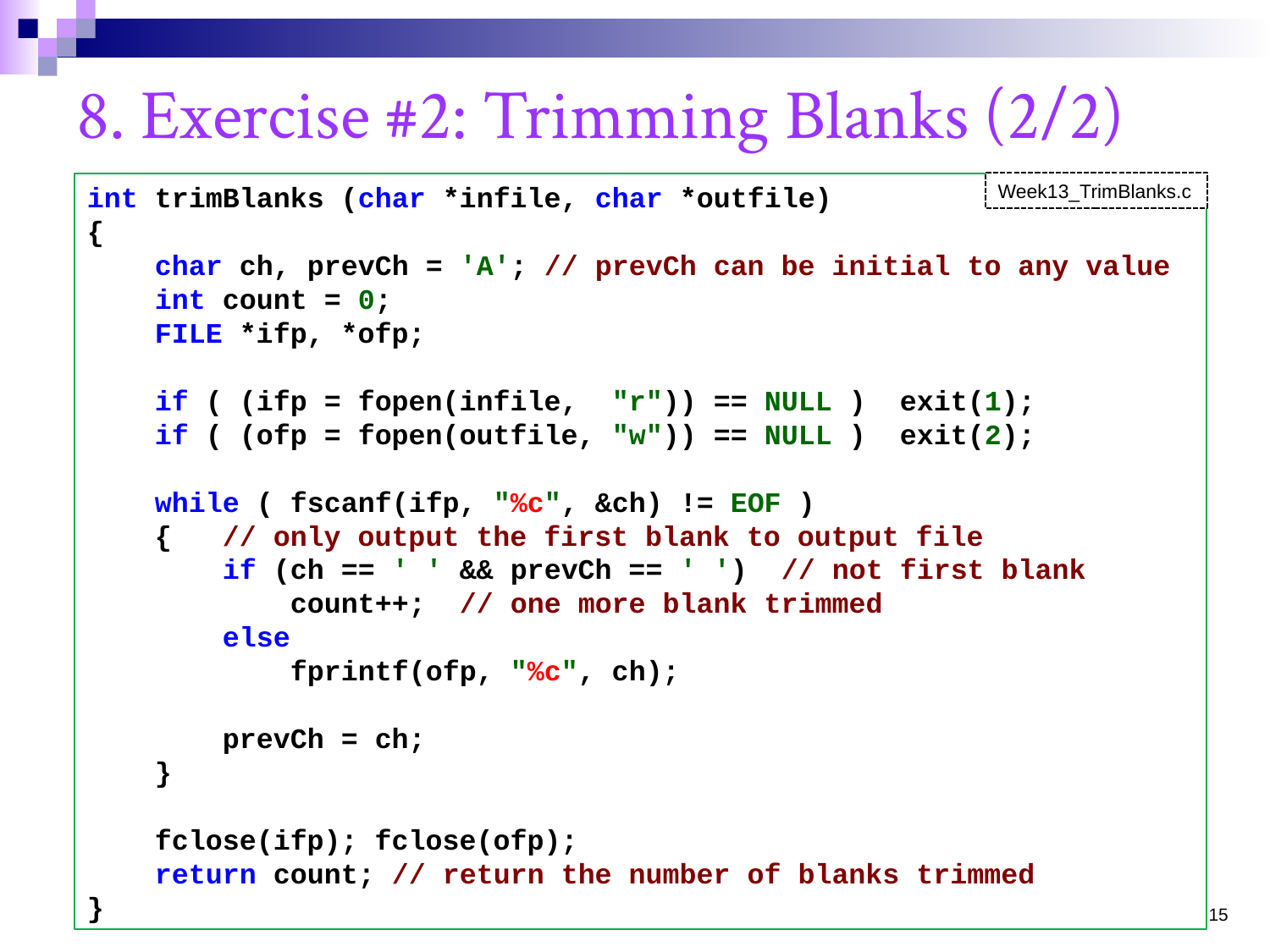

# 8. Exercise #2: Trimming Blanks (2/2)
Week13_TrimBlanks.c
int trimBlanks (char *infile, char *outfile)
{
    char ch, prevCh = 'A'; // prevCh can be initial to any value
    int count = 0;
    FILE *ifp, *ofp;

    if ( (ifp = fopen(infile,  "r")) == NULL )  exit(1);
    if ( (ofp = fopen(outfile, "w")) == NULL )  exit(2);

    while ( fscanf(ifp, "%c", &ch) != EOF )
    {   // only output the first blank to output file
        if (ch == ' ' && prevCh == ' ')  // not first blank
            count++;  // one more blank trimmed
        else
            fprintf(ofp, "%c", ch);

        prevCh = ch;
    }

    fclose(ifp); fclose(ofp);
    return count; // return the number of blanks trimmed
}
CS1010 Programming Methodology
Week13 - 15